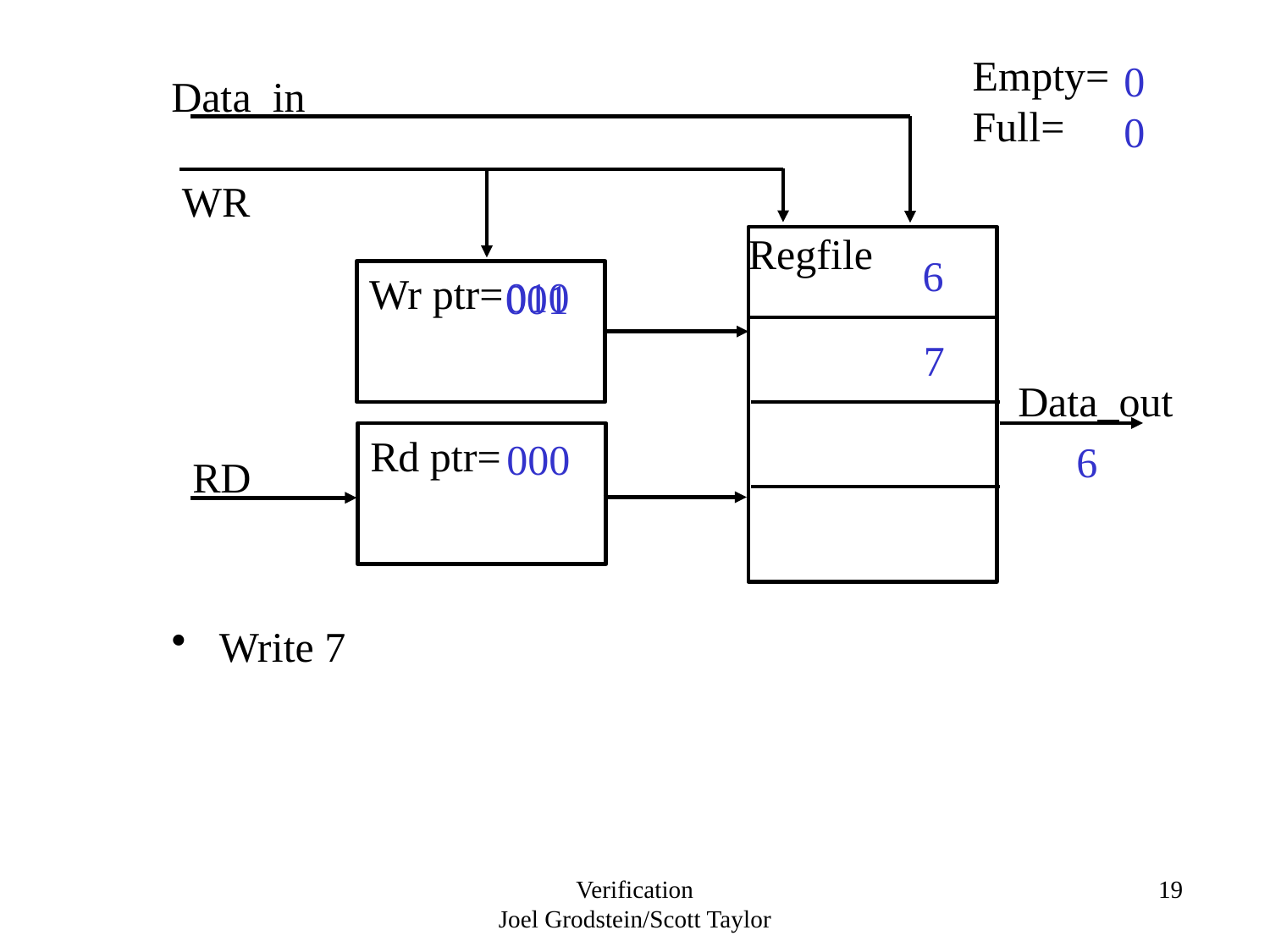

Empty=
Full=
0
0
Data_in
WR
Regfile
6
Wr ptr=
010
001
7
Data_out
Rd ptr=
000
6
RD
Write 7

Verification
Joel Grodstein/Scott Taylor